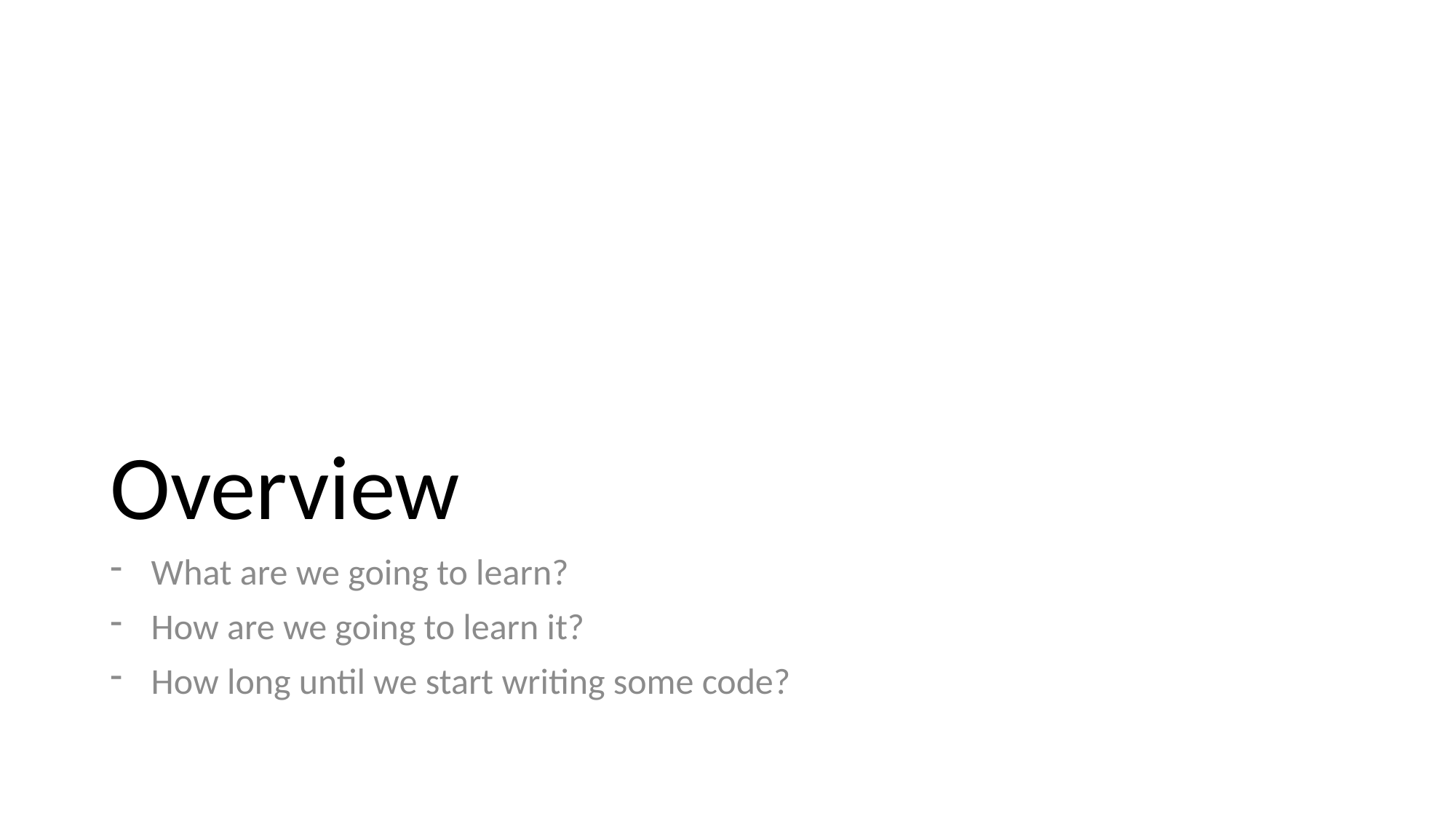

# Overview
What are we going to learn?
How are we going to learn it?
How long until we start writing some code?